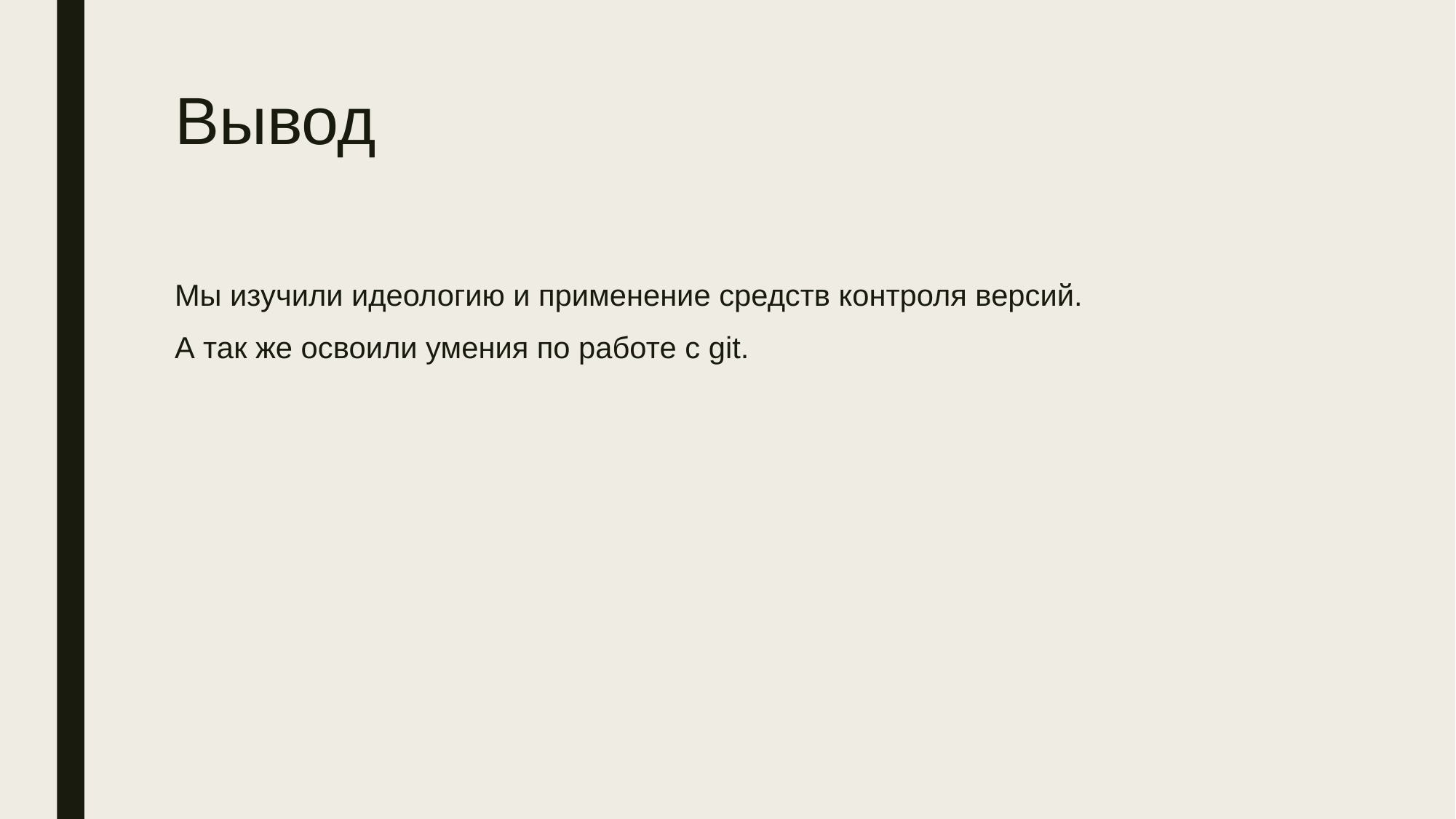

# Вывод
Мы изучили идеологию и применение средств контроля версий.
А так же освоили умения по работе с git.